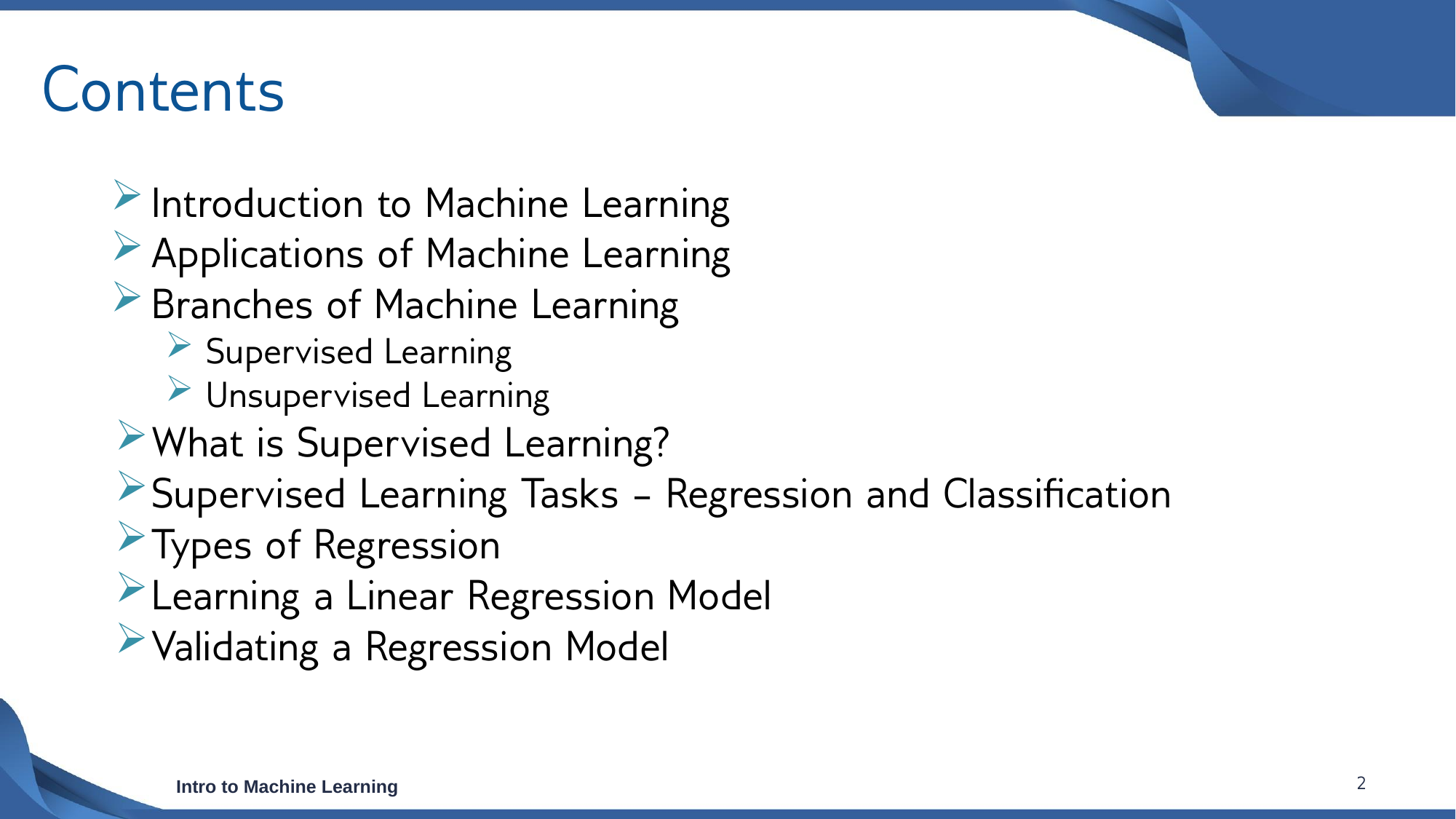

# Contents
Introduction to Machine Learning
Applications of Machine Learning
Branches of Machine Learning
Supervised Learning
Unsupervised Learning
What is Supervised Learning?
Supervised Learning Tasks – Regression and Classification
Types of Regression
Learning a Linear Regression Model
Validating a Regression Model